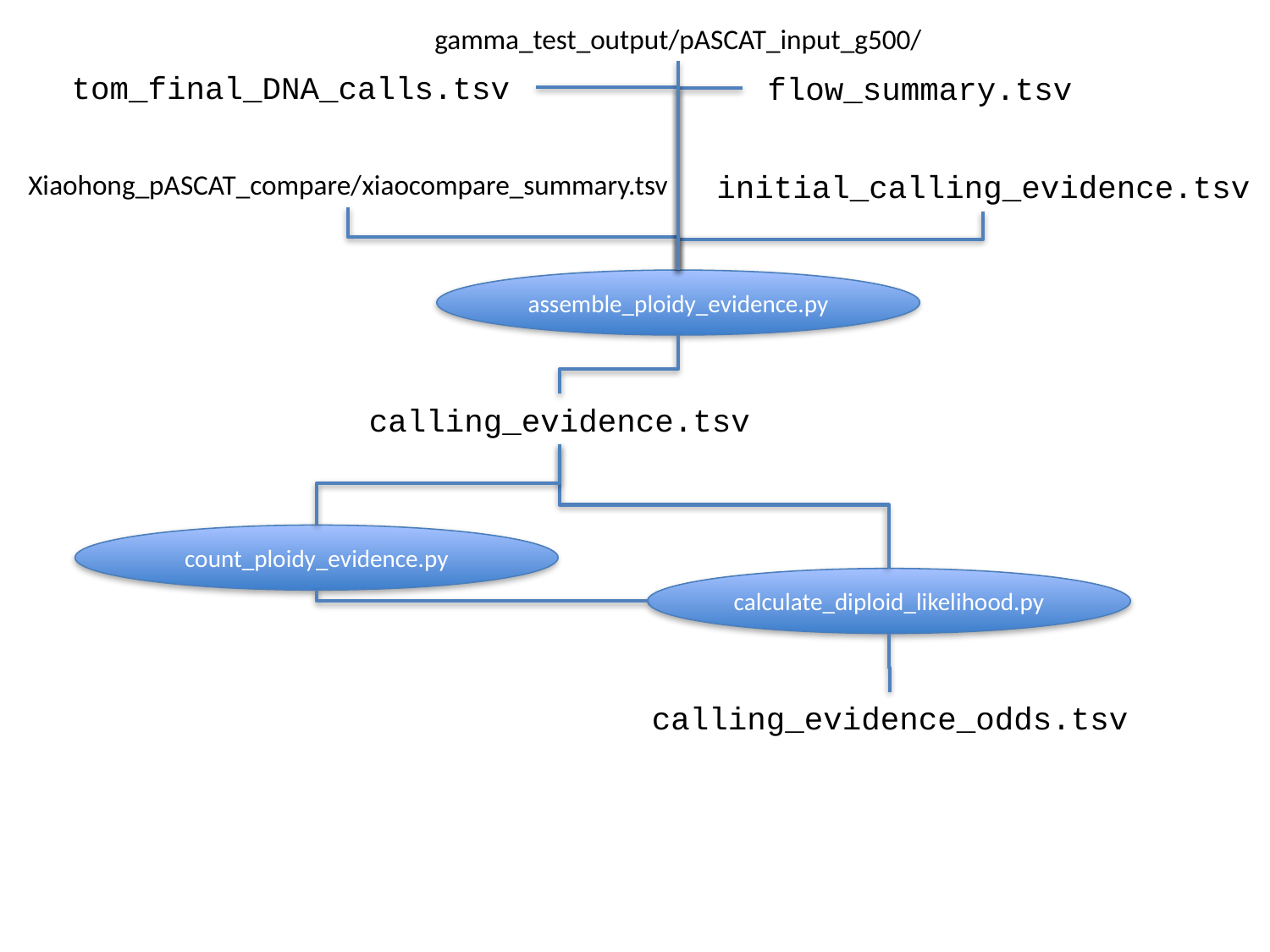

gamma_test_output/pASCAT_input_g500/
tom_final_DNA_calls.tsv
flow_summary.tsv
Xiaohong_pASCAT_compare/﻿xiaocompare_summary.tsv
initial_calling_evidence.tsv
assemble_ploidy_evidence.py
calling_evidence.tsv
count_ploidy_evidence.py
calculate_diploid_likelihood.py
calling_evidence_odds.tsv